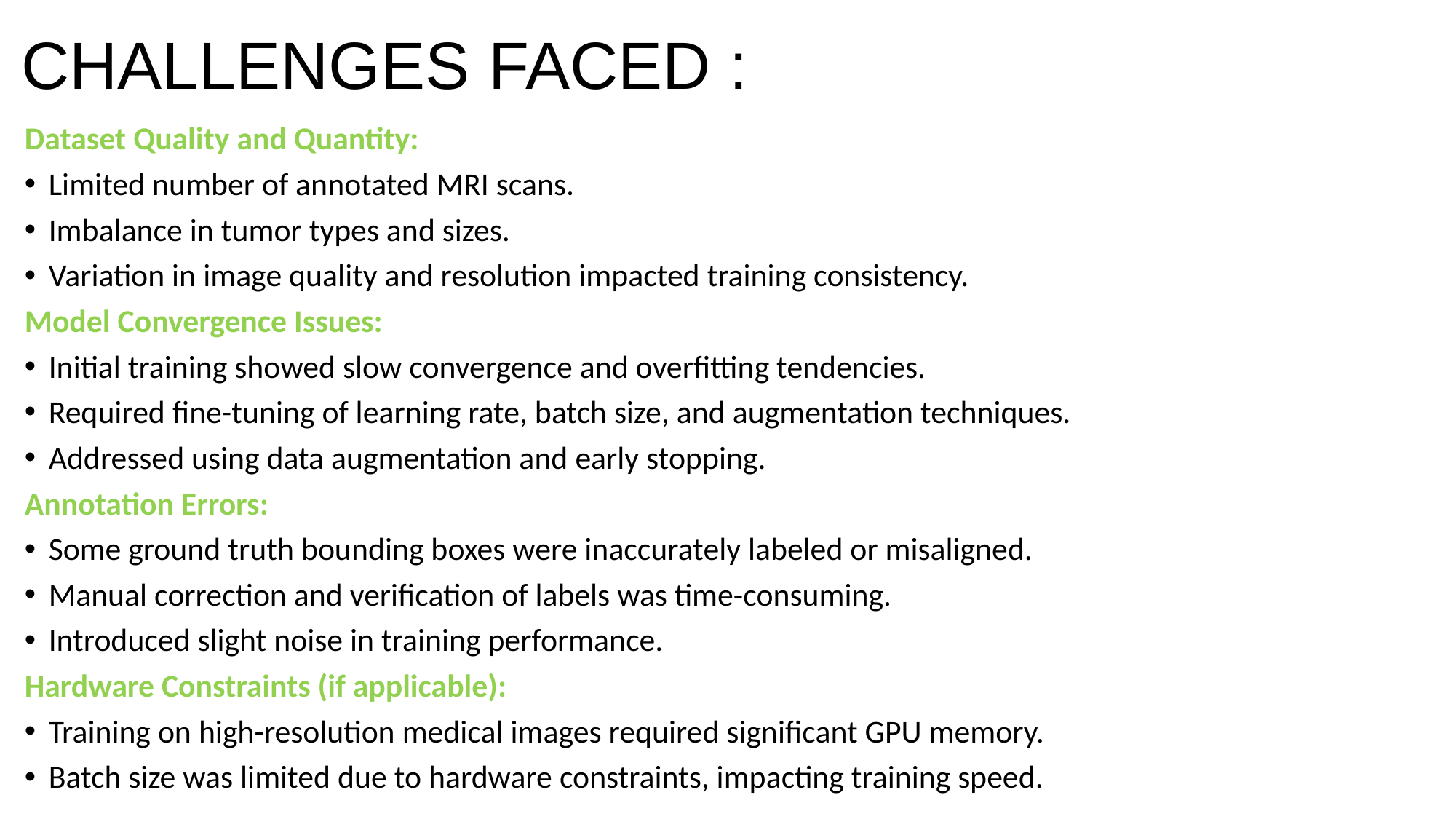

# CHALLENGES FACED :
Dataset Quality and Quantity:
Limited number of annotated MRI scans.
Imbalance in tumor types and sizes.
Variation in image quality and resolution impacted training consistency.
Model Convergence Issues:
Initial training showed slow convergence and overfitting tendencies.
Required fine-tuning of learning rate, batch size, and augmentation techniques.
Addressed using data augmentation and early stopping.
Annotation Errors:
Some ground truth bounding boxes were inaccurately labeled or misaligned.
Manual correction and verification of labels was time-consuming.
Introduced slight noise in training performance.
Hardware Constraints (if applicable):
Training on high-resolution medical images required significant GPU memory.
Batch size was limited due to hardware constraints, impacting training speed.